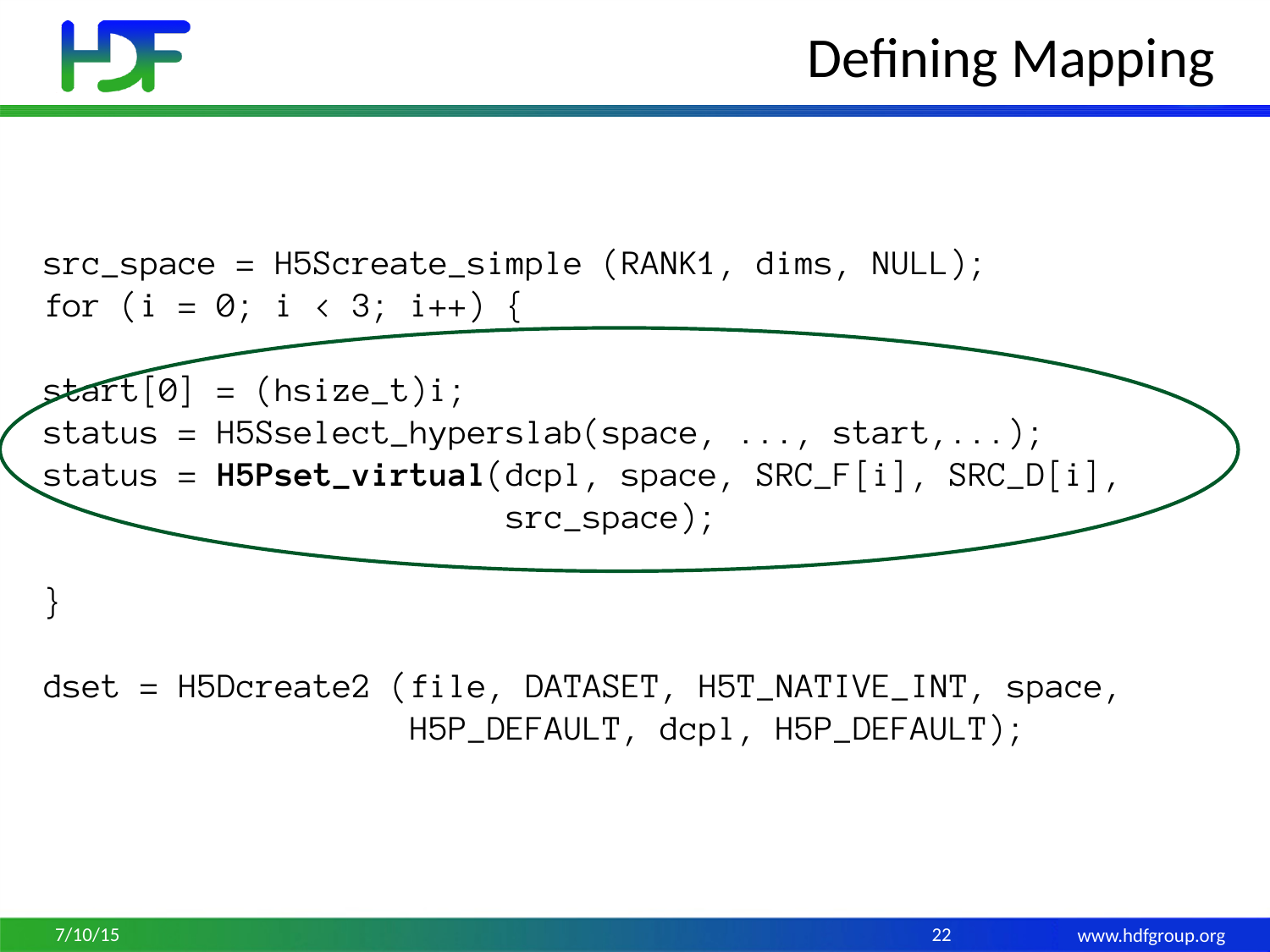

# Defining Mapping
src_space = H5Screate_simple (RANK1, dims, NULL);
for (i = 0; i < 3; i++) {

start[0] = (hsize_t)i;
status = H5Sselect_hyperslab(space, ..., start,...);
status = H5Pset_virtual(dcpl, space, SRC_F[i], SRC_D[i],
                        src_space);

}

dset = H5Dcreate2 (file, DATASET, H5T_NATIVE_INT, space,
                   H5P_DEFAULT, dcpl, H5P_DEFAULT);

7/10/15
22